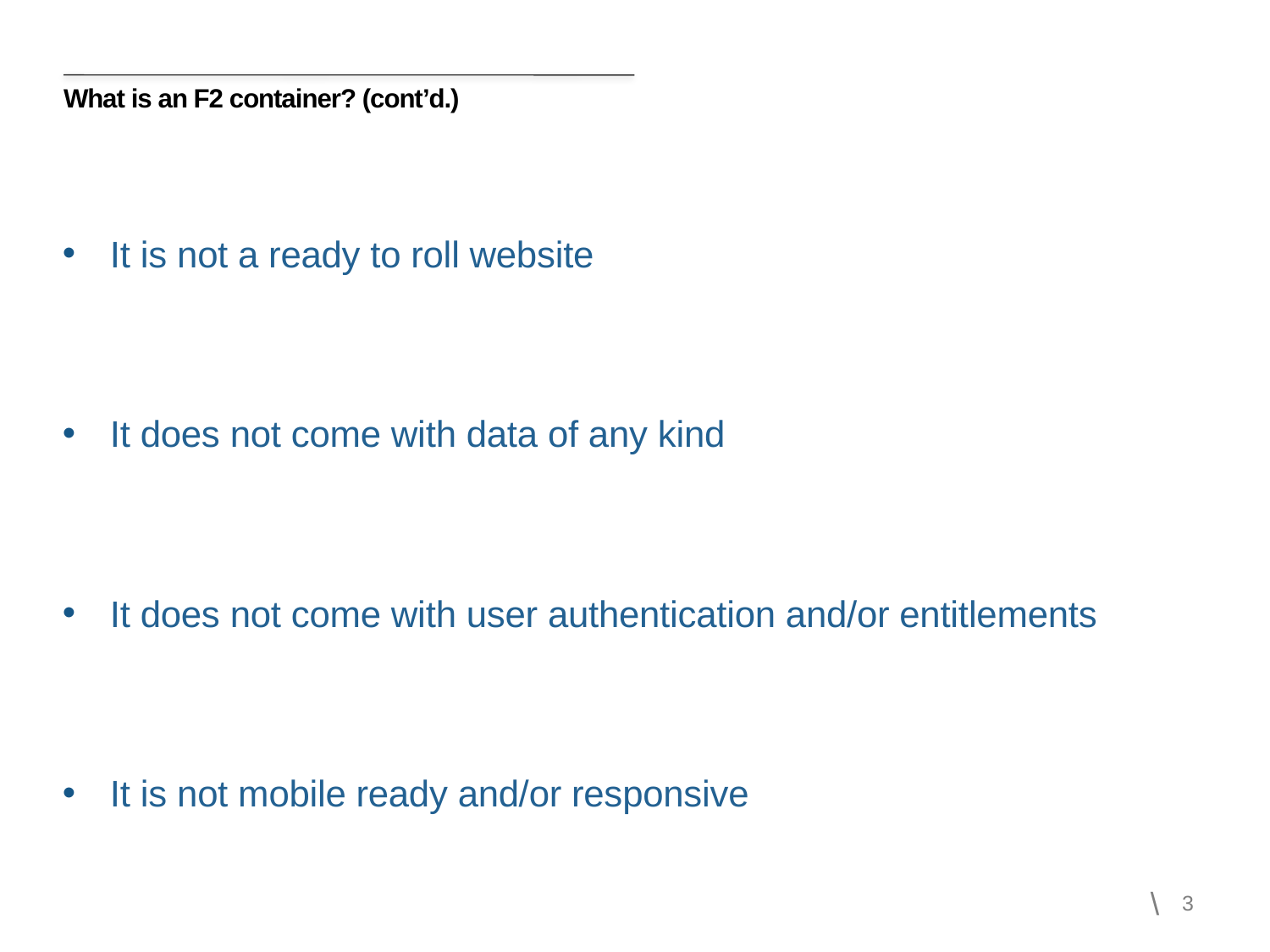

# What is an F2 container? (cont’d.)
It is not a ready to roll website

It does not come with data of any kind

It does not come with user authentication and/or entitlements

It is not mobile ready and/or responsive